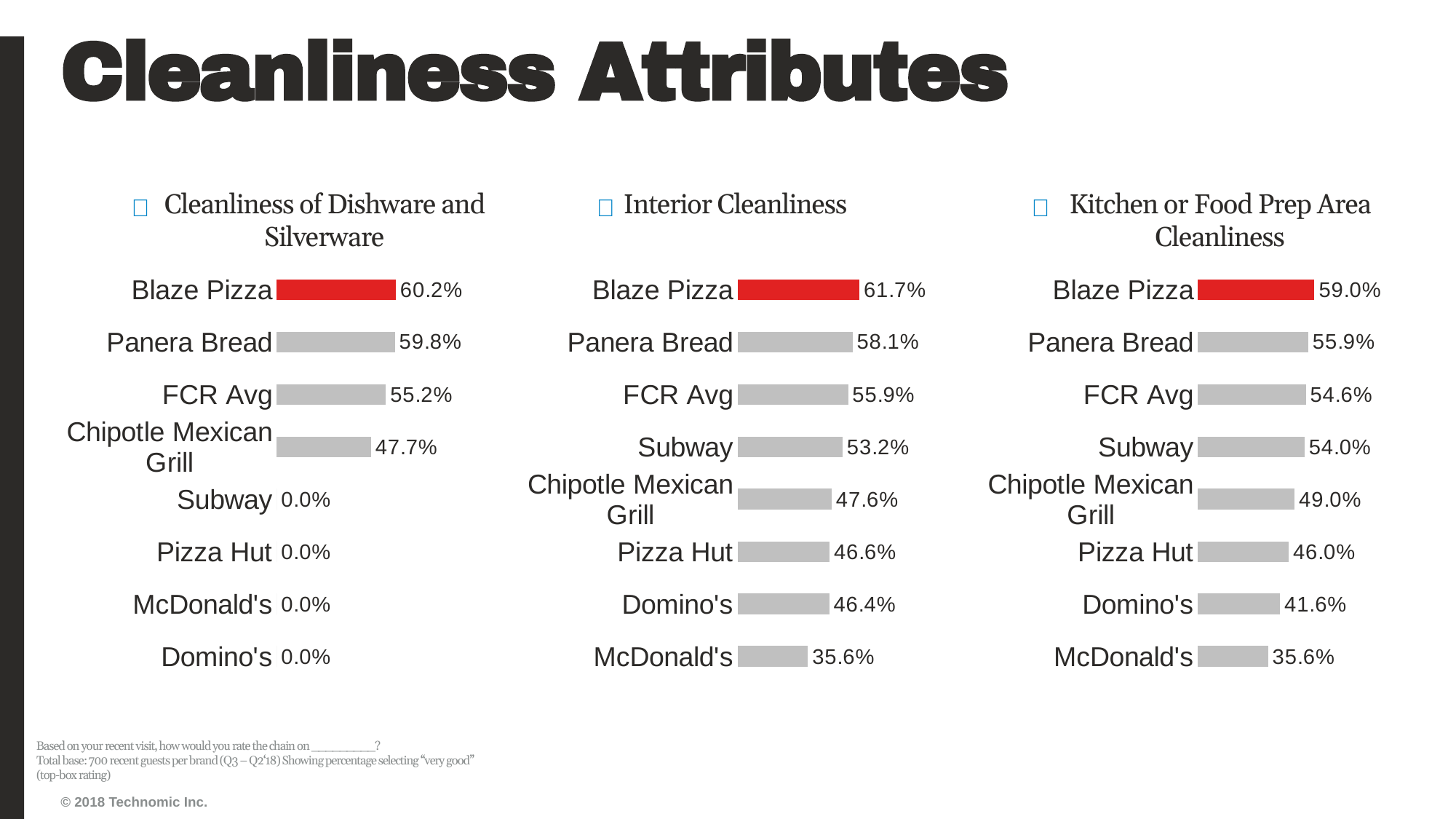

# Cleanliness Attributes
Cleanliness of Dishware and Silverware
Interior Cleanliness
Kitchen or Food Prep Area Cleanliness

### Chart

| Category | Series1 |
|---|---|
| Domino's | 0.0 |
| McDonald's | 0.0 |
| Pizza Hut | 0.0 |
| Subway | 0.0 |
| Chipotle Mexican Grill | 0.4770992366412214 |
| FCR Avg | 0.5517788823148677 |
| Panera Bread | 0.5978062157221207 |
| Blaze Pizza | 0.6024518388791593 |

### Chart

| Category | Series1 |
|---|---|
| McDonald's | 0.3560311284046693 |
| Domino's | 0.46421267893660534 |
| Pizza Hut | 0.4658040665434381 |
| Chipotle Mexican Grill | 0.47640117994100295 |
| Subway | 0.5317220543806647 |
| FCR Avg | 0.5587967236335207 |
| Panera Bread | 0.5811836115326252 |
| Blaze Pizza | 0.6168359941944848 |

### Chart

| Category | Series1 |
|---|---|
| McDonald's | 0.35570469798657717 |
| Domino's | 0.4158878504672897 |
| Pizza Hut | 0.45979899497487436 |
| Chipotle Mexican Grill | 0.49 |
| Subway | 0.5396290050590219 |
| FCR Avg | 0.5462541527354652 |
| Panera Bread | 0.558695652173913 |
| Blaze Pizza | 0.5897435897435898 |
Based on your recent visit, how would you rate the chain on _________?                                           Total base: 700 recent guests per brand (Q3 – Q2‘18) Showing percentage selecting “very good” (top-box rating)